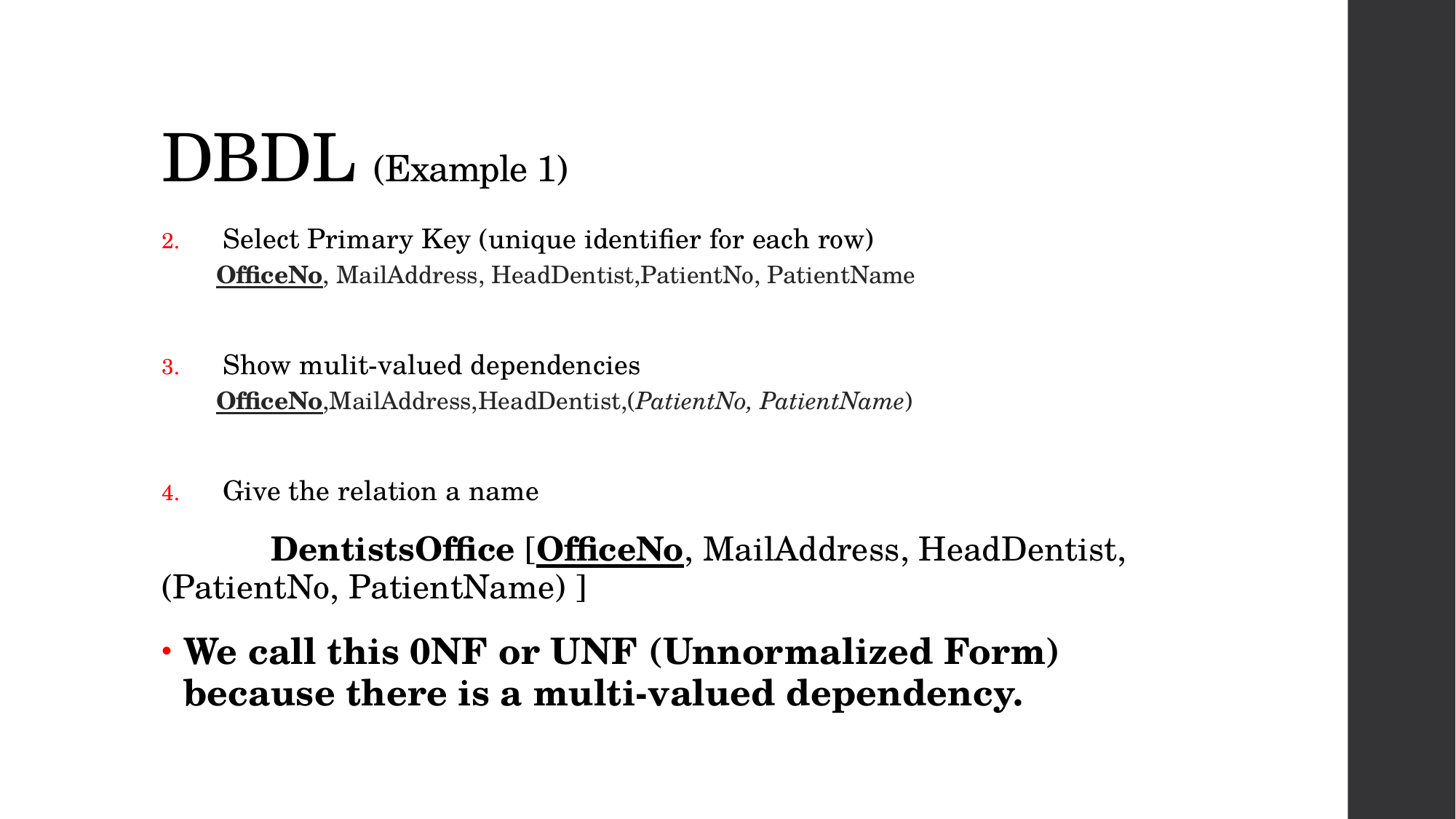

# DBDL (Example 1)
Select Primary Key (unique identifier for each row)
OfficeNo, MailAddress, HeadDentist,PatientNo, PatientName

Show mulit-valued dependencies
OfficeNo,MailAddress,HeadDentist,(PatientNo, PatientName)

Give the relation a name
	DentistsOffice [OfficeNo, MailAddress, HeadDentist, (PatientNo, PatientName) ]
We call this 0NF or UNF (Unnormalized Form) because there is a multi-valued dependency.